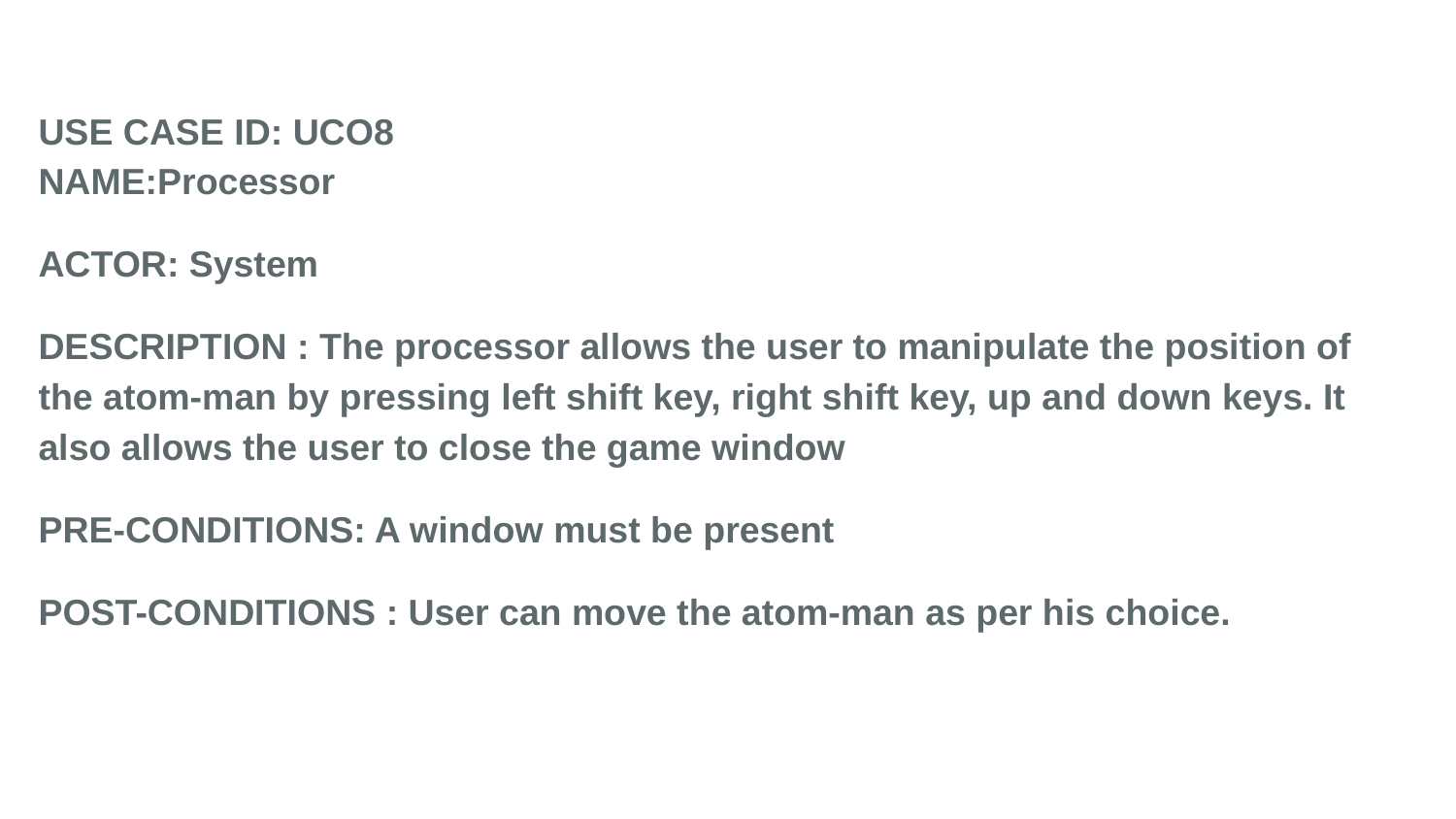

USE CASE ID: UCO8
NAME:Processor
ACTOR: System
DESCRIPTION : The processor allows the user to manipulate the position of the atom-man by pressing left shift key, right shift key, up and down keys. It also allows the user to close the game window
PRE-CONDITIONS: A window must be present
POST-CONDITIONS : User can move the atom-man as per his choice.